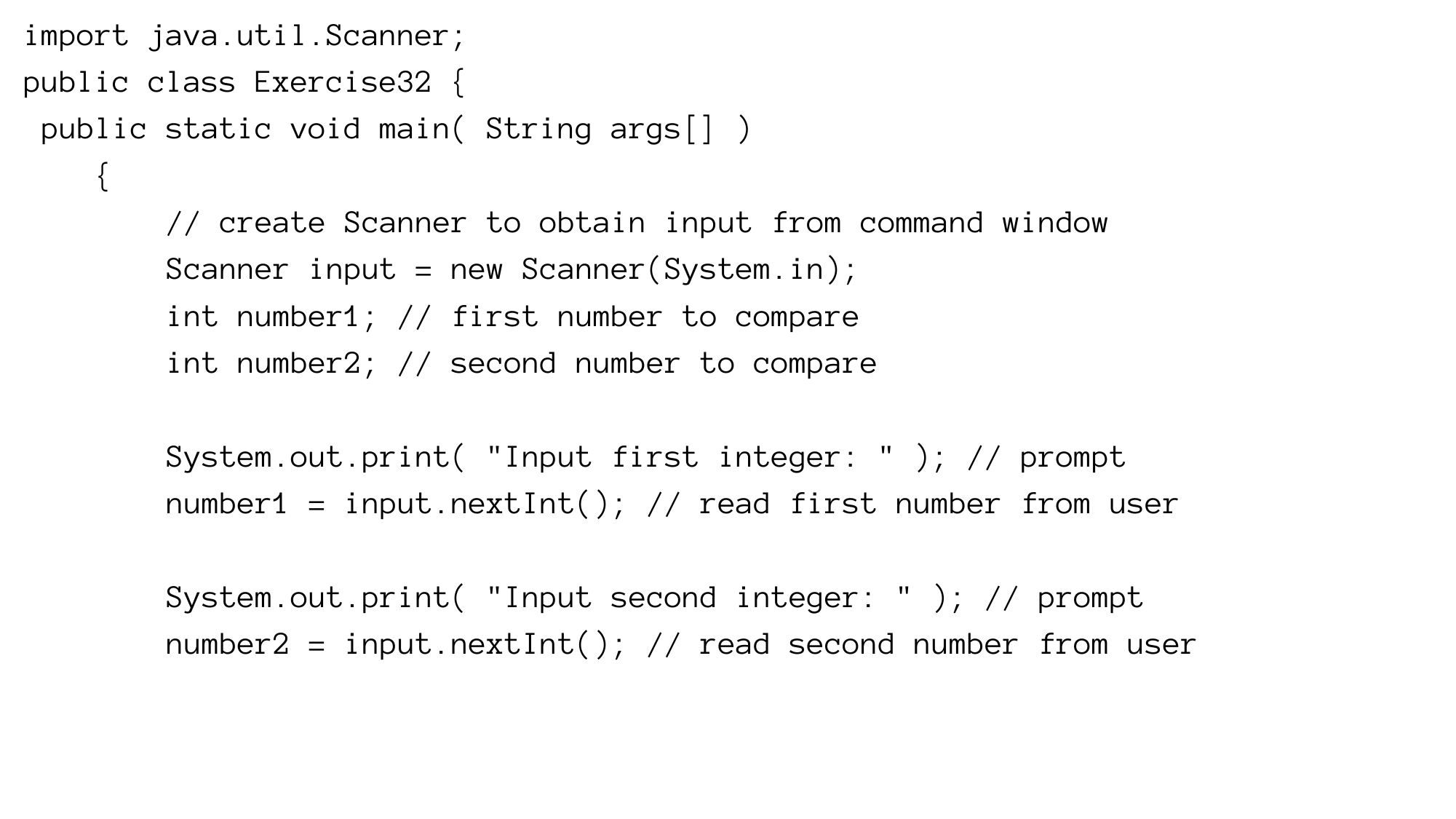

import java.util.Scanner;
public class Exercise32 {
 public static void main( String args[] )
    {
        // create Scanner to obtain input from command window
        Scanner input = new Scanner(System.in);
        int number1; // first number to compare
        int number2; // second number to compare

        System.out.print( "Input first integer: " ); // prompt
        number1 = input.nextInt(); // read first number from user

        System.out.print( "Input second integer: " ); // prompt
        number2 = input.nextInt(); // read second number from user